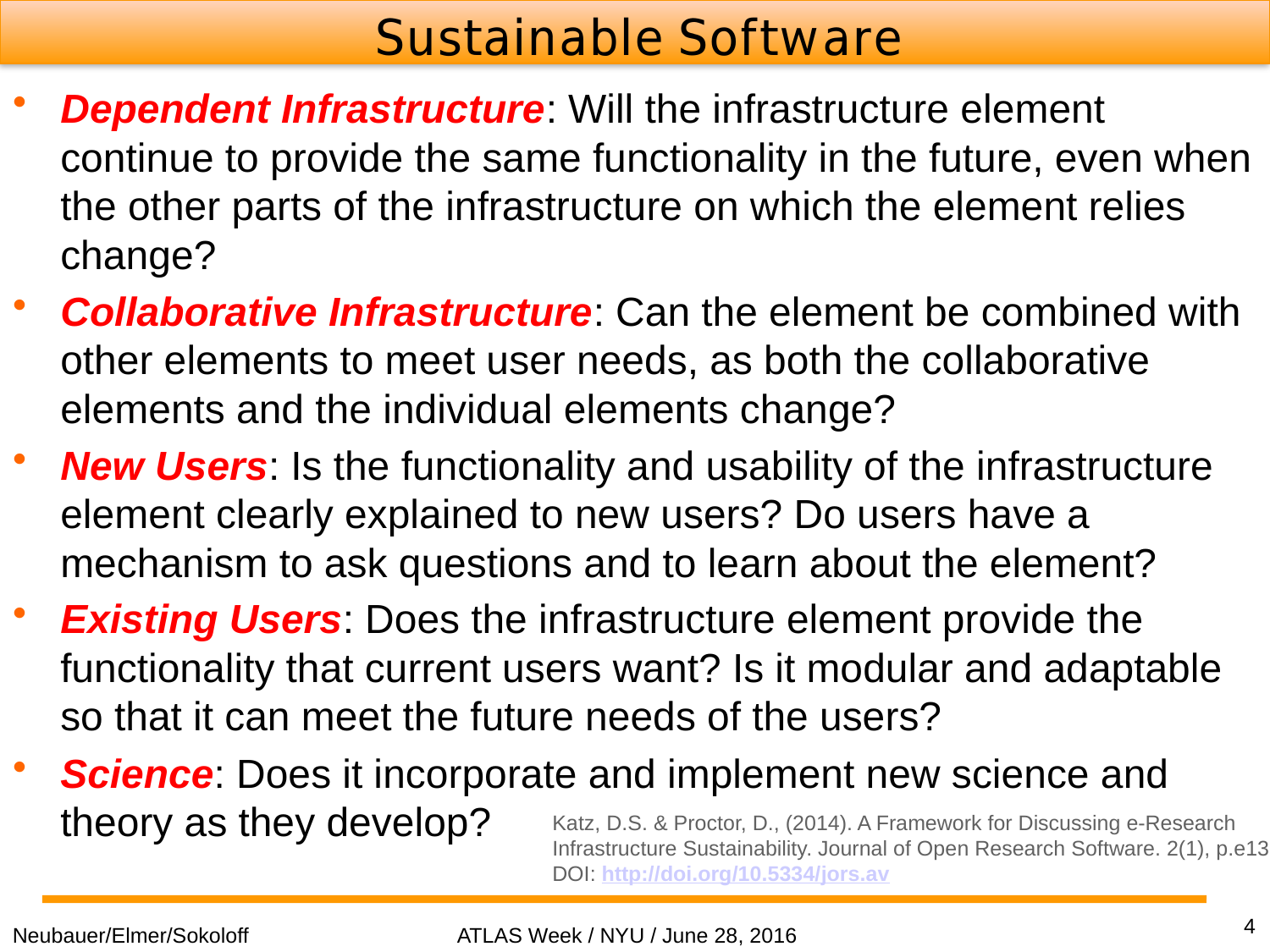

Sustainable Software
Dependent Infrastructure: Will the infrastructure element continue to provide the same functionality in the future, even when the other parts of the infrastructure on which the element relies change?
Collaborative Infrastructure: Can the element be combined with other elements to meet user needs, as both the collaborative elements and the individual elements change?
New Users: Is the functionality and usability of the infrastructure element clearly explained to new users? Do users have a mechanism to ask questions and to learn about the element?
Existing Users: Does the infrastructure element provide the functionality that current users want? Is it modular and adaptable so that it can meet the future needs of the users?
Science: Does it incorporate and implement new science and theory as they develop?
Katz, D.S. & Proctor, D., (2014). A Framework for Discussing e-Research Infrastructure Sustainability. Journal of Open Research Software. 2(1), p.e13. DOI: http://doi.org/10.5334/jors.av
4
ATLAS Week / NYU / June 28, 2016
Neubauer/Elmer/Sokoloff